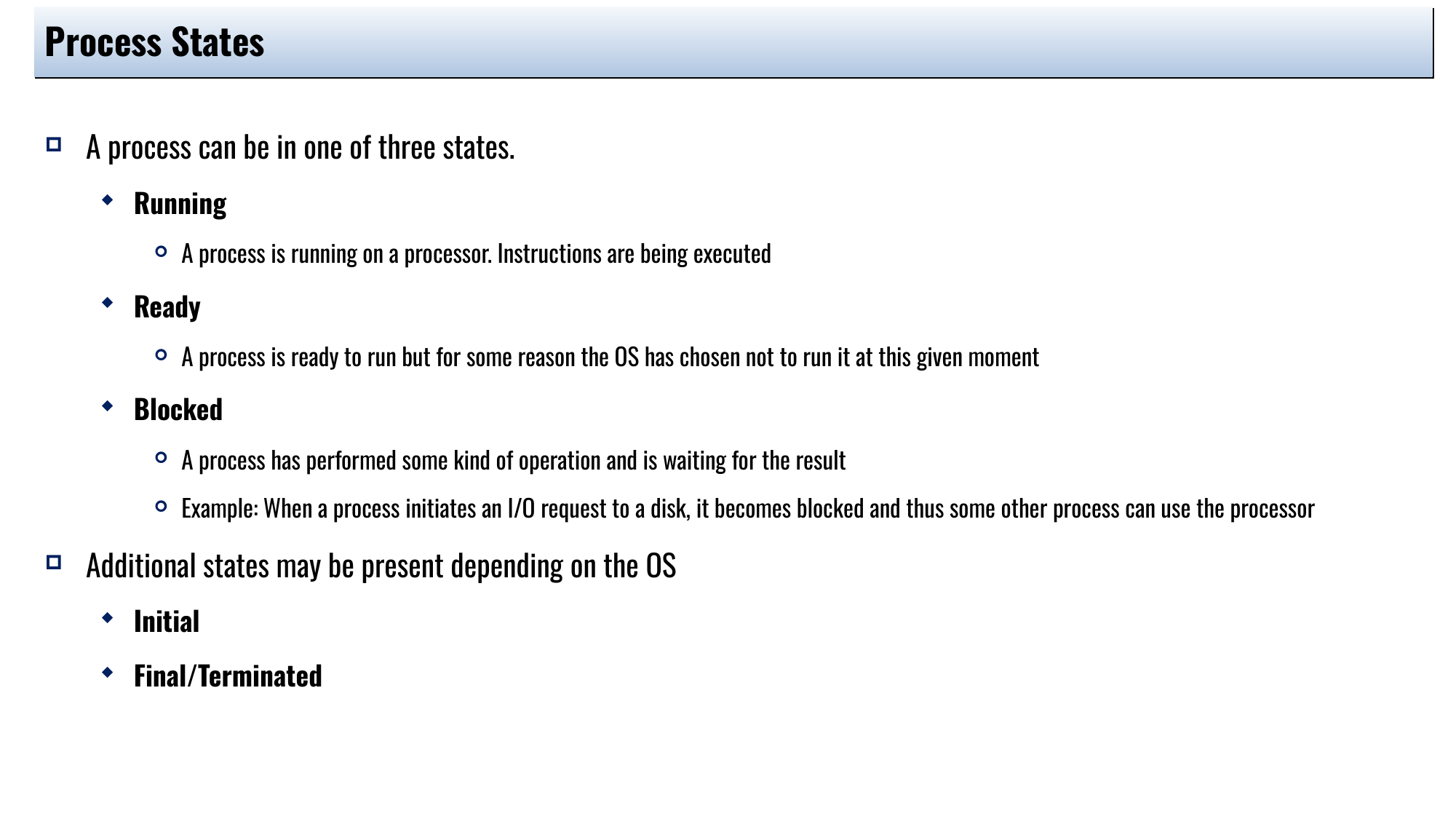

# Process States
A process can be in one of three states.
Running
A process is running on a processor. Instructions are being executed
Ready
A process is ready to run but for some reason the OS has chosen not to run it at this given moment
Blocked
A process has performed some kind of operation and is waiting for the result
Example: When a process initiates an I/O request to a disk, it becomes blocked and thus some other process can use the processor
Additional states may be present depending on the OS
Initial
Final/Terminated